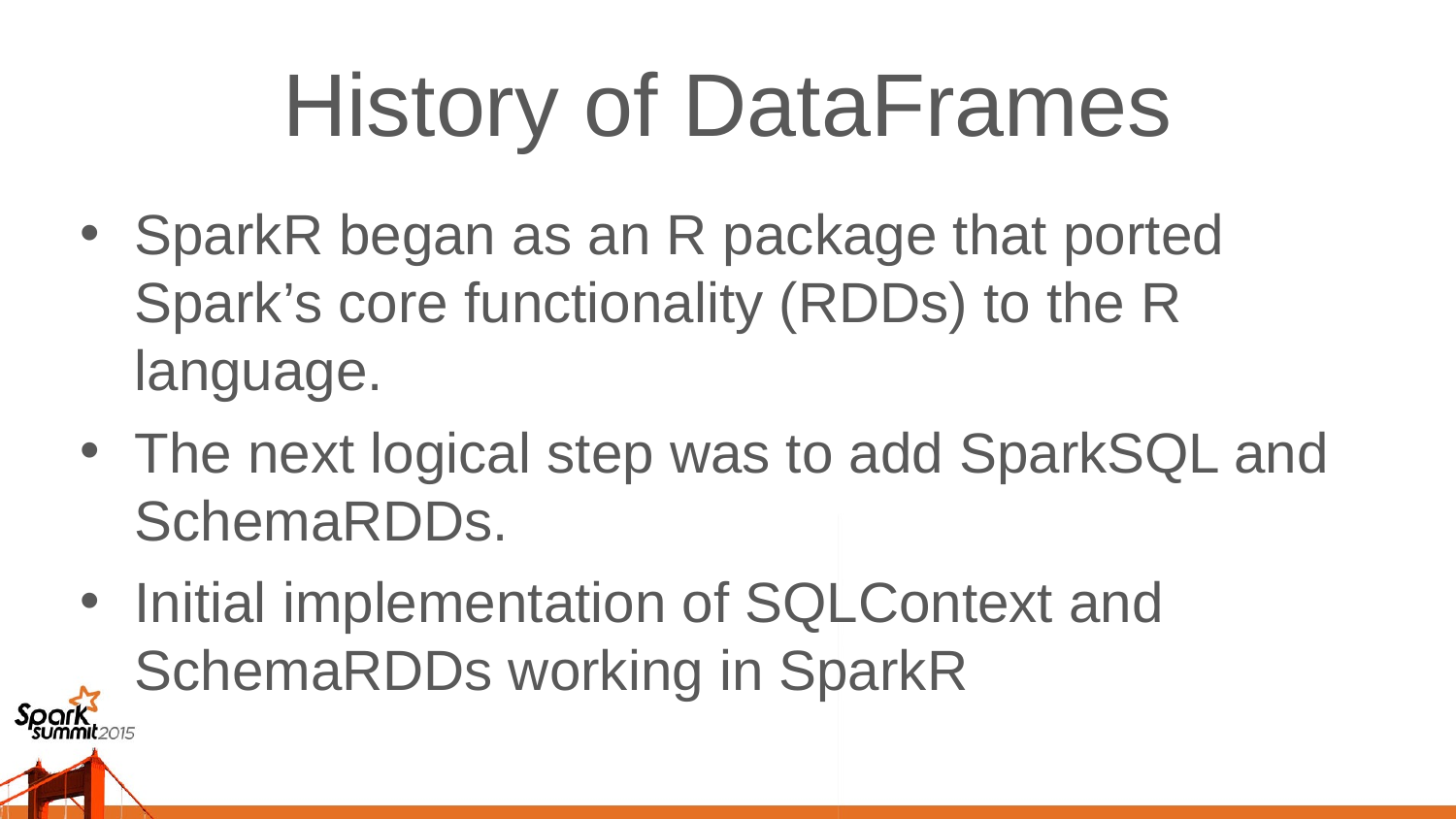

# History of DataFrames
SparkR began as an R package that ported Spark’s core functionality (RDDs) to the R language.
The next logical step was to add SparkSQL and SchemaRDDs.
Initial implementation of SQLContext and SchemaRDDs working in SparkR
5